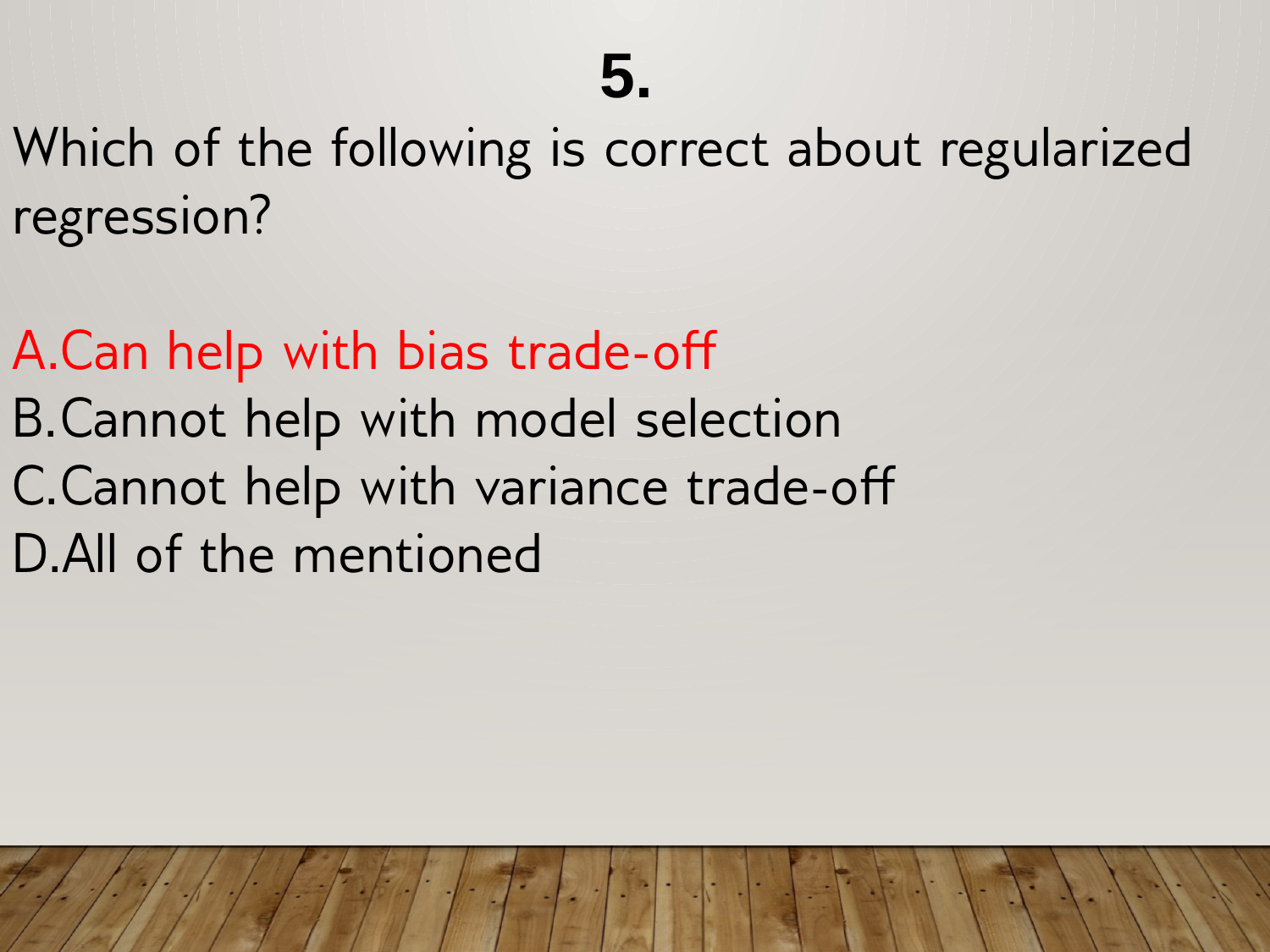

5.
Which of the following is correct about regularized regression?
Can help with bias trade-off
Cannot help with model selection
Cannot help with variance trade-off
All of the mentioned